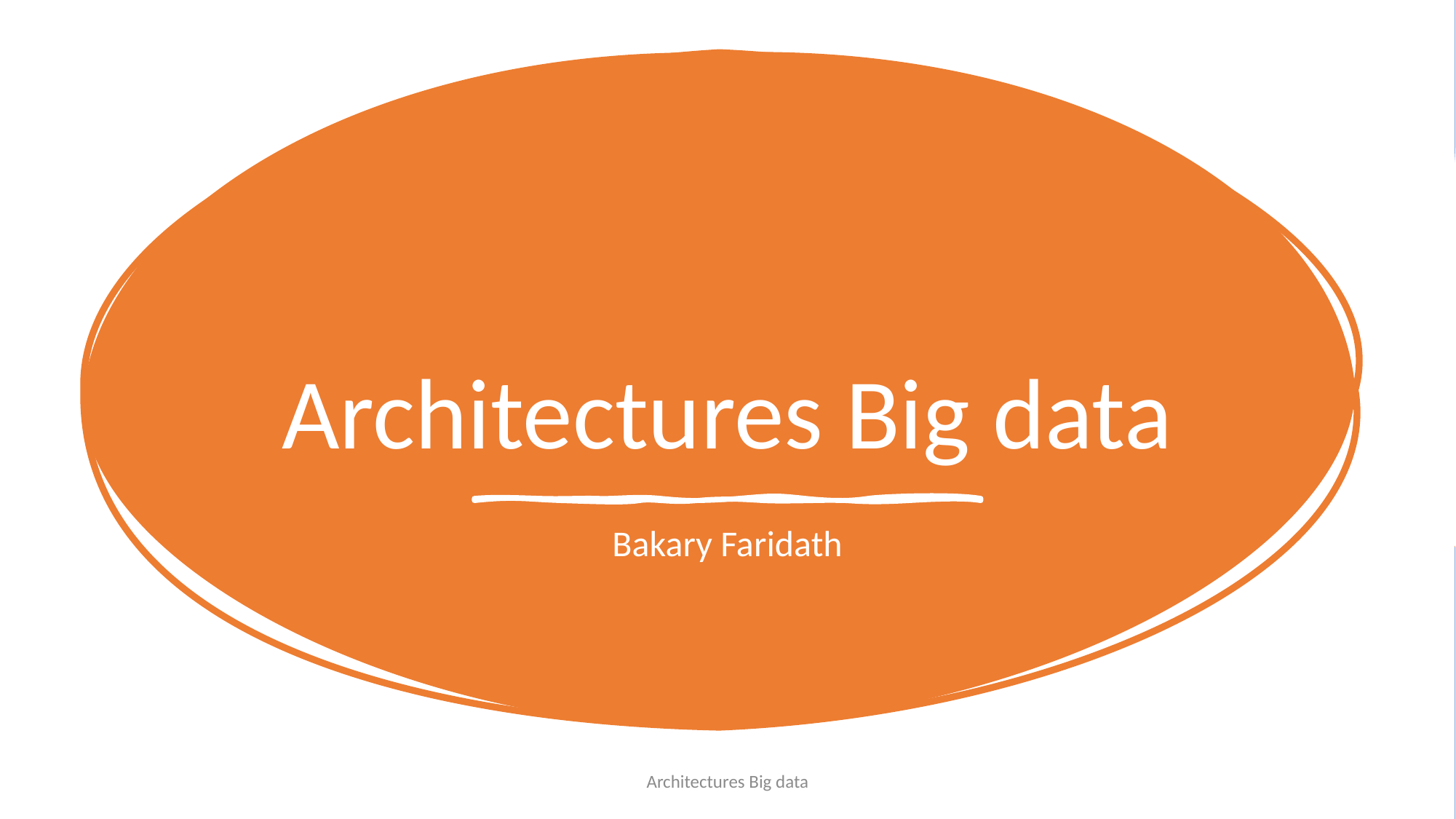

# Architectures Big data

Bakary Faridath
Architectures Big data
1